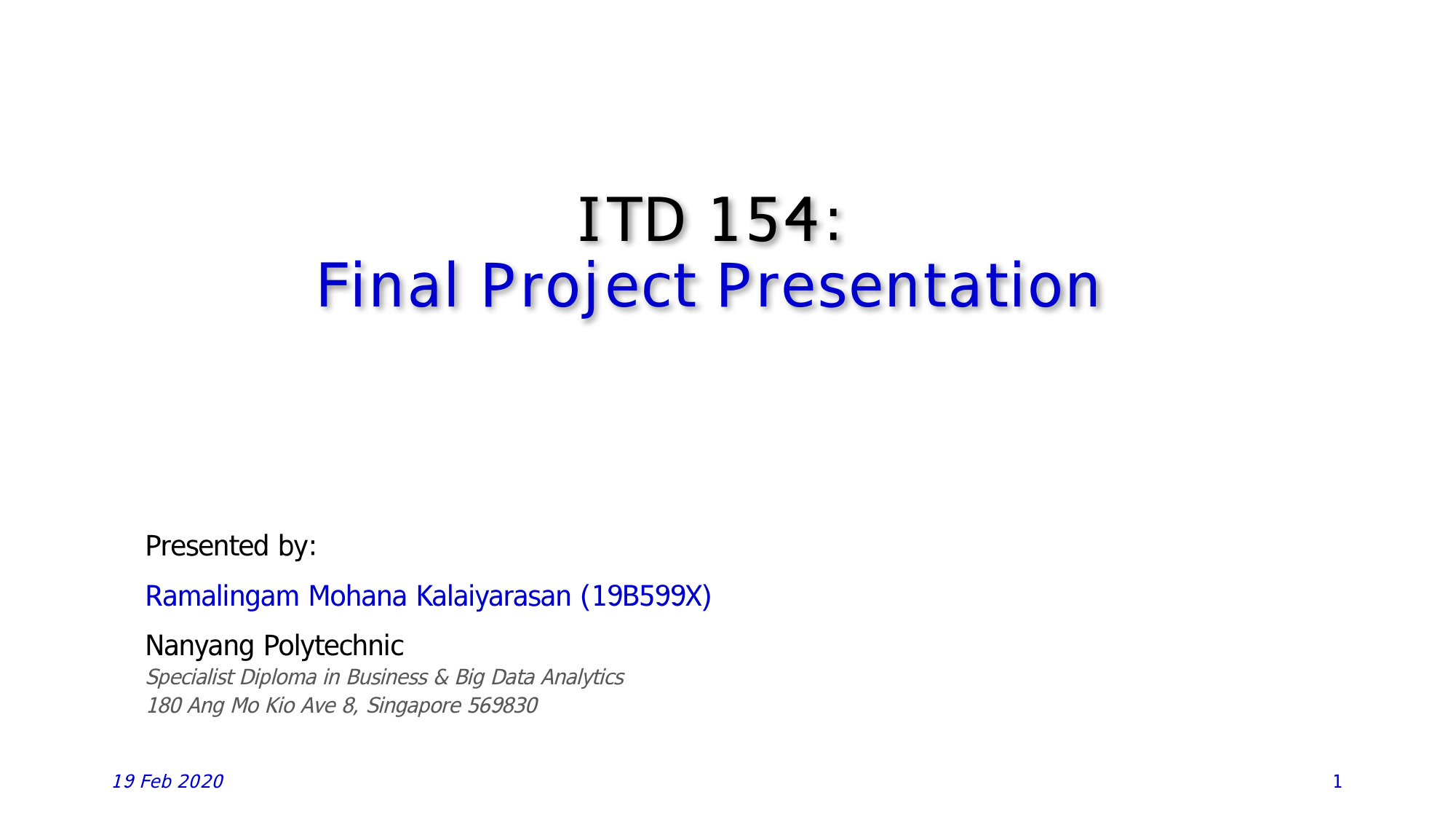

# ITD 154: Final Project Presentation
Presented by:
Ramalingam Mohana Kalaiyarasan (19B599X)
Nanyang Polytechnic
Specialist Diploma in Business & Big Data Analytics
180 Ang Mo Kio Ave 8, Singapore 569830
19 Feb 2020
1